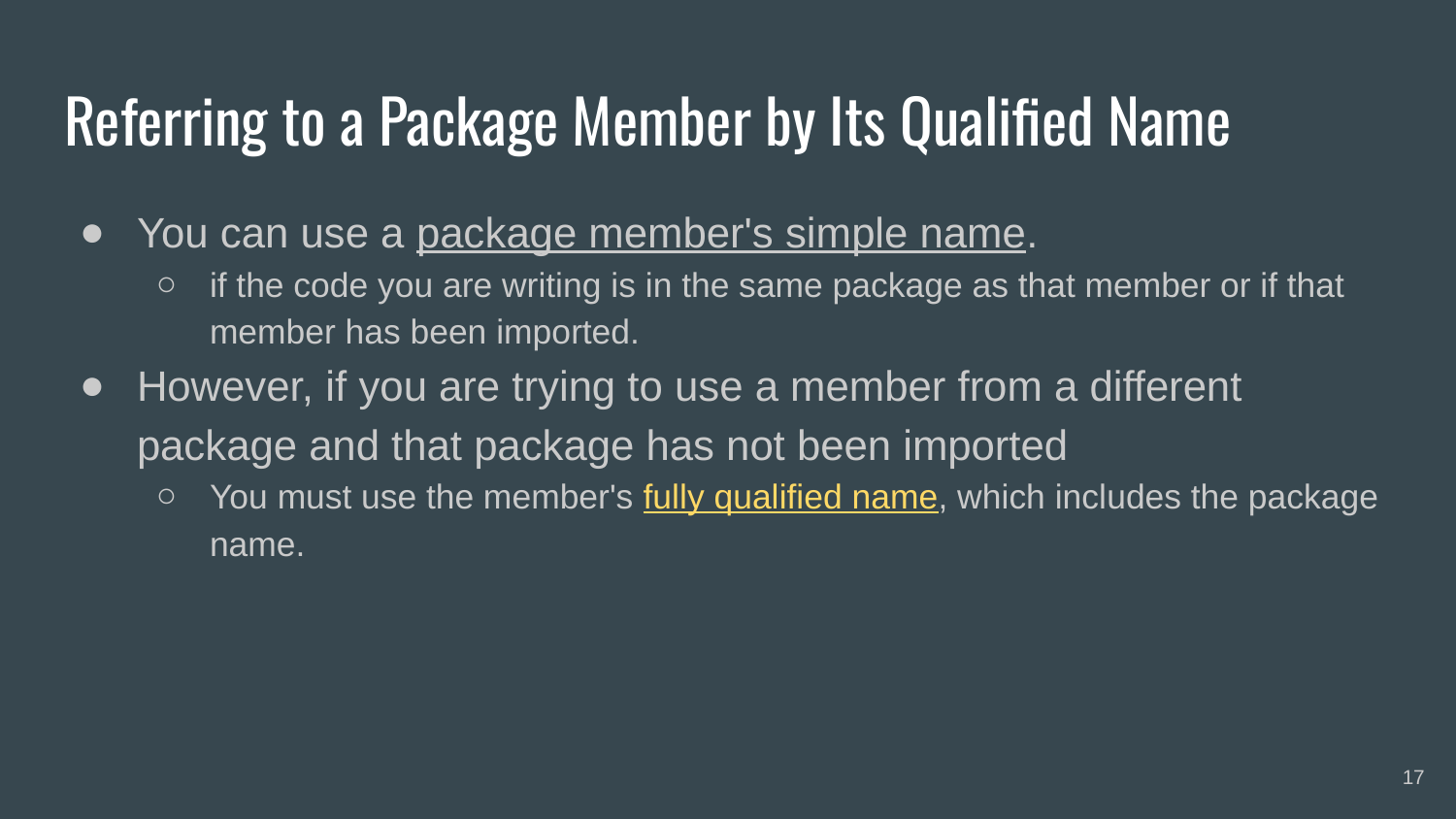

# Referring to a Package Member by Its Qualified Name
You can use a package member's simple name.
if the code you are writing is in the same package as that member or if that member has been imported.
However, if you are trying to use a member from a different package and that package has not been imported
You must use the member's fully qualified name, which includes the package name.
17